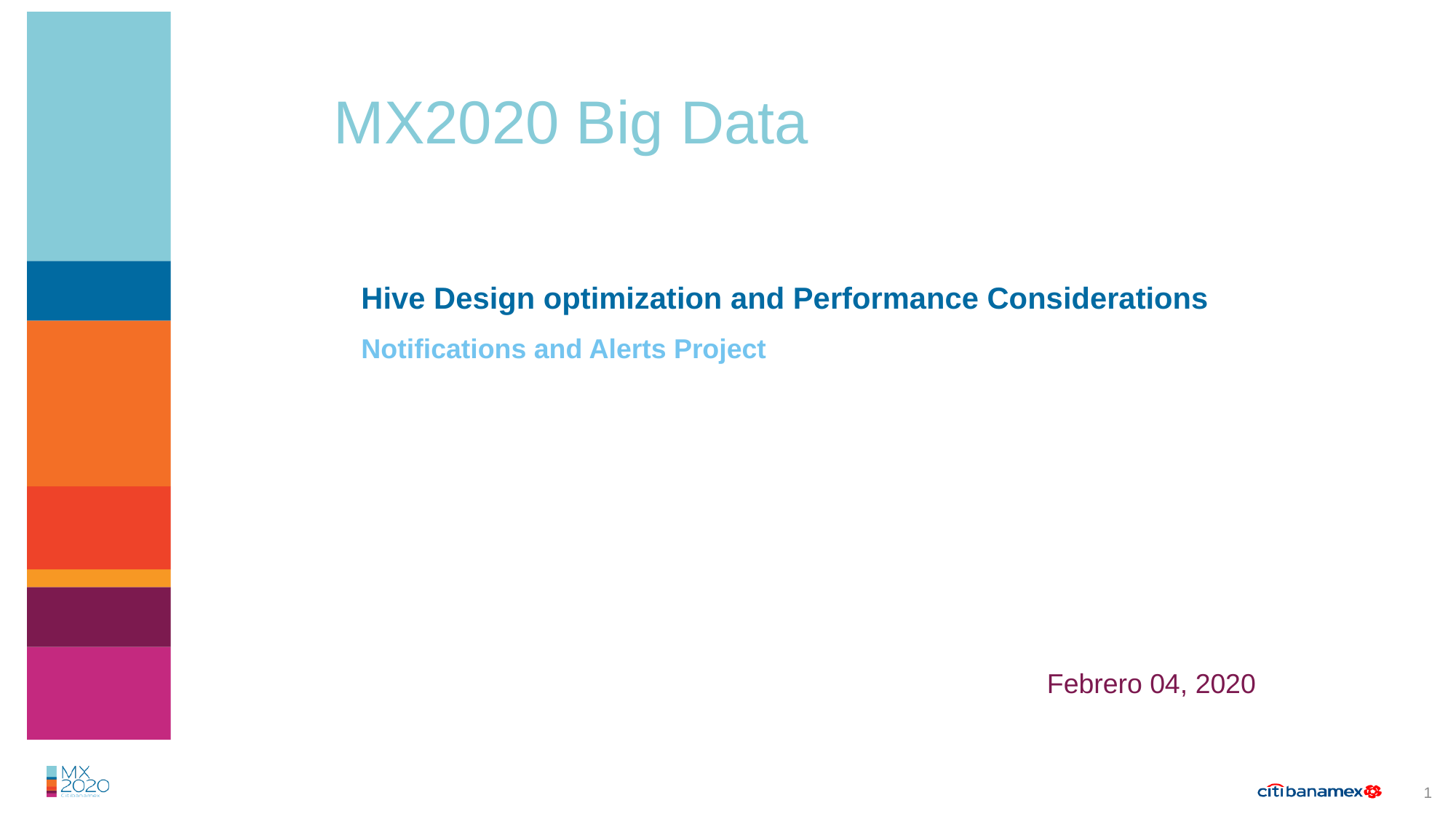

MX2020 Big Data
Hive Design optimization and Performance Considerations

Notifications and Alerts Project
Febrero 04, 2020